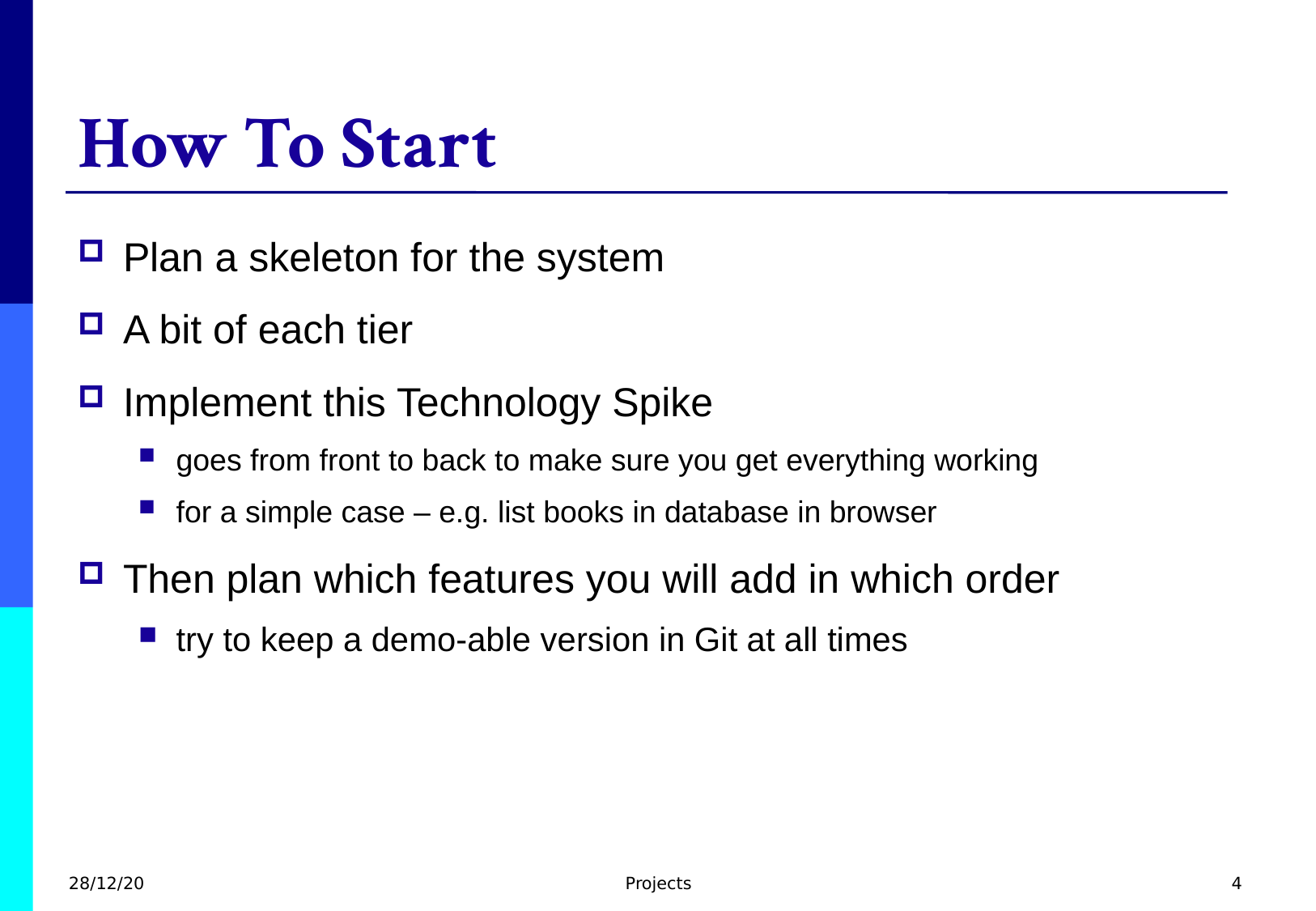

# How To Start
Plan a skeleton for the system
A bit of each tier
Implement this Technology Spike
goes from front to back to make sure you get everything working
for a simple case – e.g. list books in database in browser
Then plan which features you will add in which order
try to keep a demo-able version in Git at all times

28/12/20
Projects
4